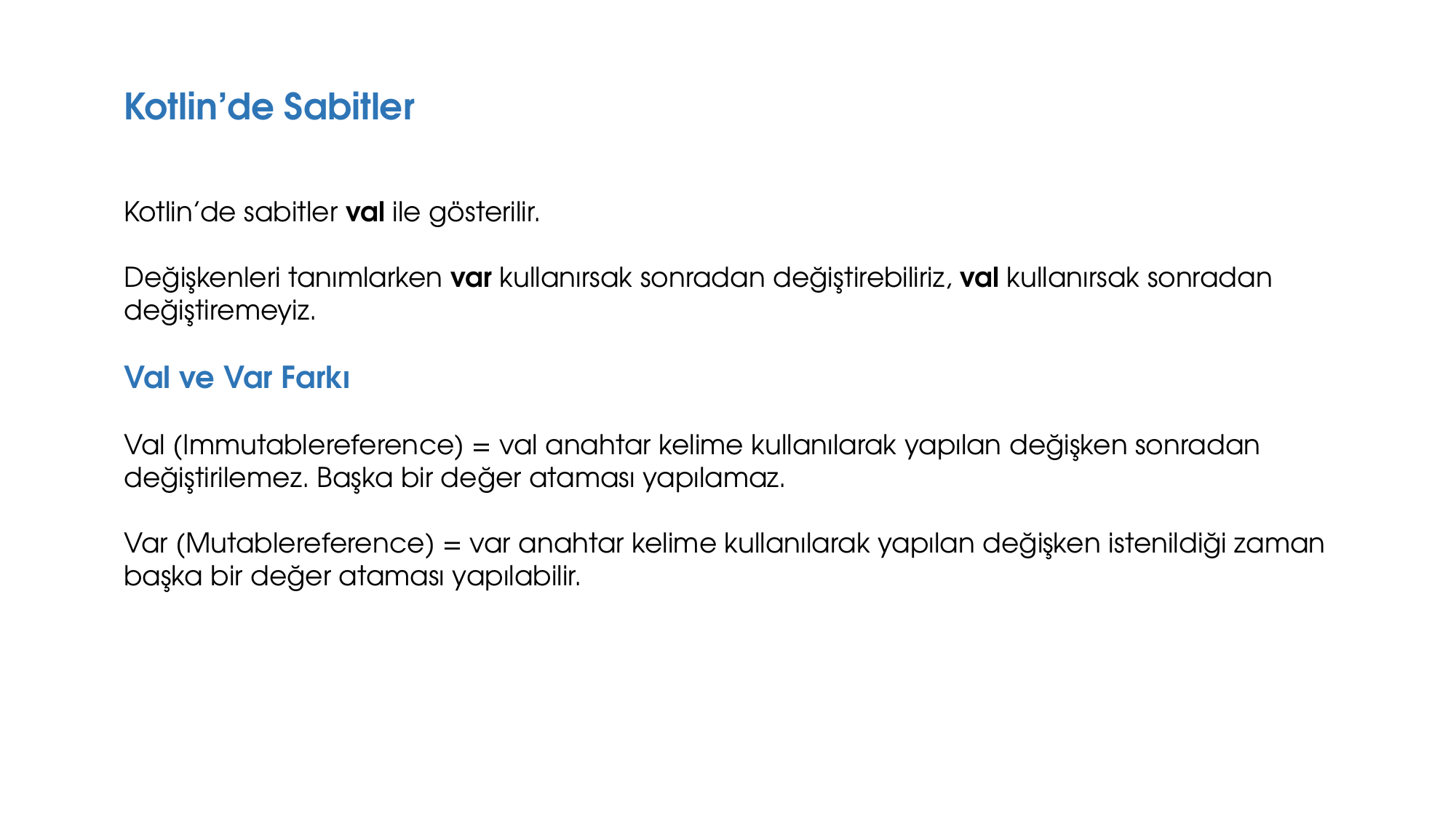

Kotlin’de Sabitler

Kotlin’de sabitler val ile gösterilir.

Değişkenleri tanımlarken var kullanırsak sonradan değiştirebiliriz, val kullanırsak sonradan değiştiremeyiz.

Val ve Var Farkı

Val (Immutablereference) = val anahtar kelime kullanılarak yapılan değişken sonradan değiştirilemez. Başka bir değer ataması yapılamaz.

Var (Mutablereference) = var anahtar kelime kullanılarak yapılan değişken istenildiği zaman başka bir değer ataması yapılabilir.